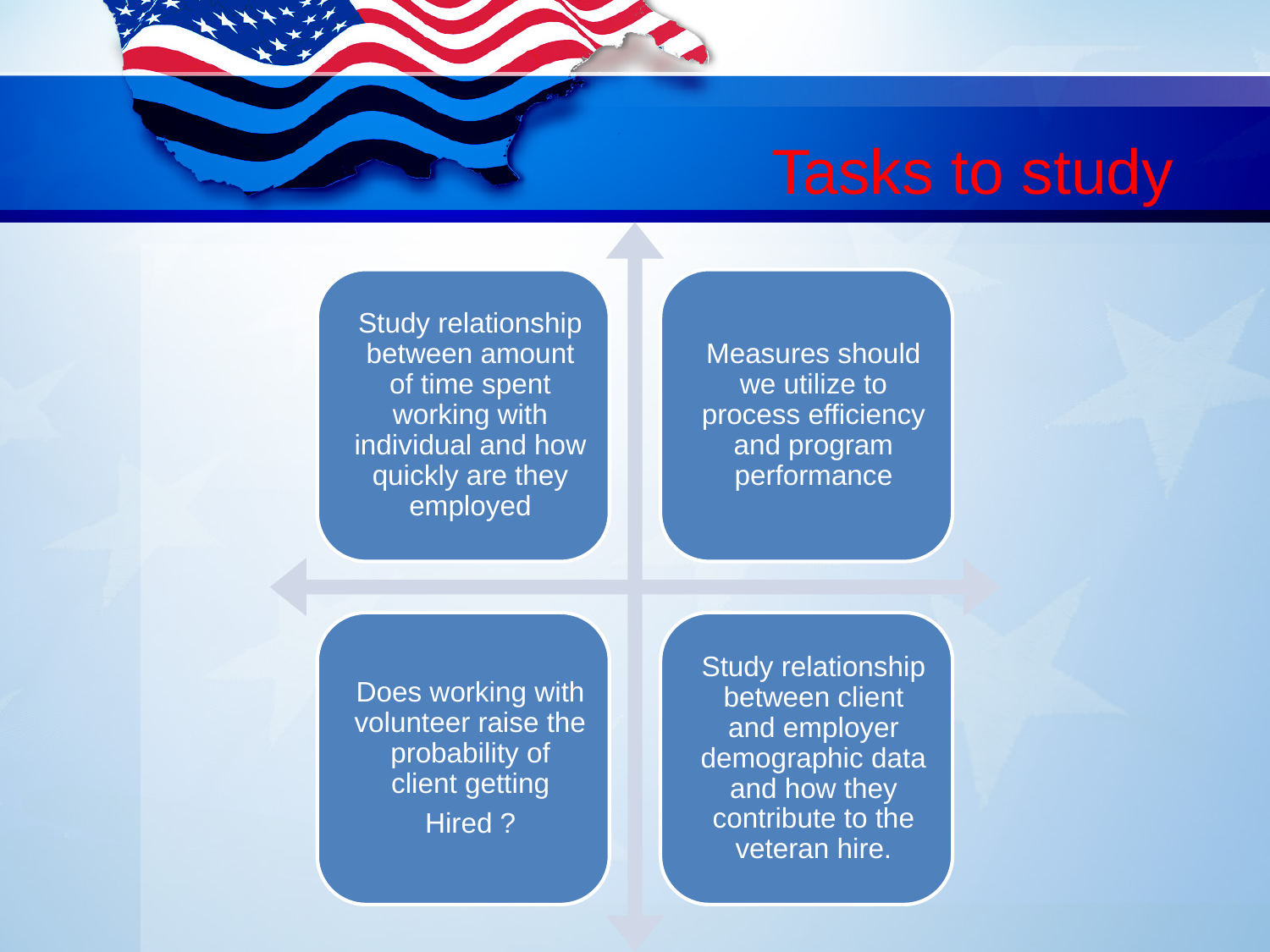

# Tasks to study
Study relationship between amount of time spent working with individual and how quickly are they employed
Measures should we utilize to process efficiency and program performance
Does working with volunteer raise the probability of client getting
Hired ?
Study relationship between client and employer demographic data and how they contribute to the veteran hire.